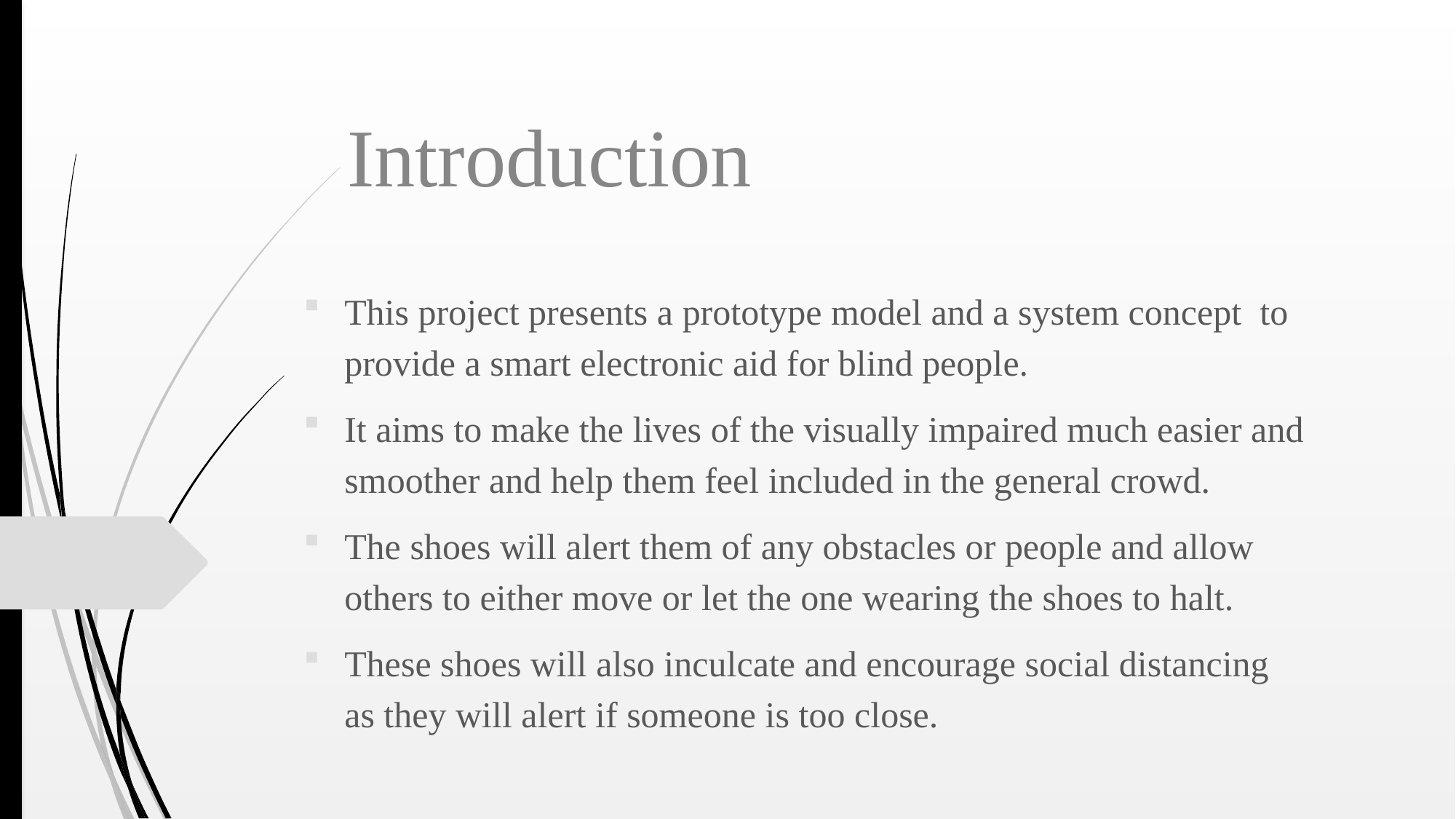

# Introduction
This project presents a prototype model and a system concept  to provide a smart electronic aid for blind people.
It aims to make the lives of the visually impaired much easier and  smoother and help them feel included in the general crowd.
The shoes will alert them of any obstacles or people and allow  others to either move or let the one wearing the shoes to halt.
These shoes will also inculcate and encourage social distancing  as they will alert if someone is too close.